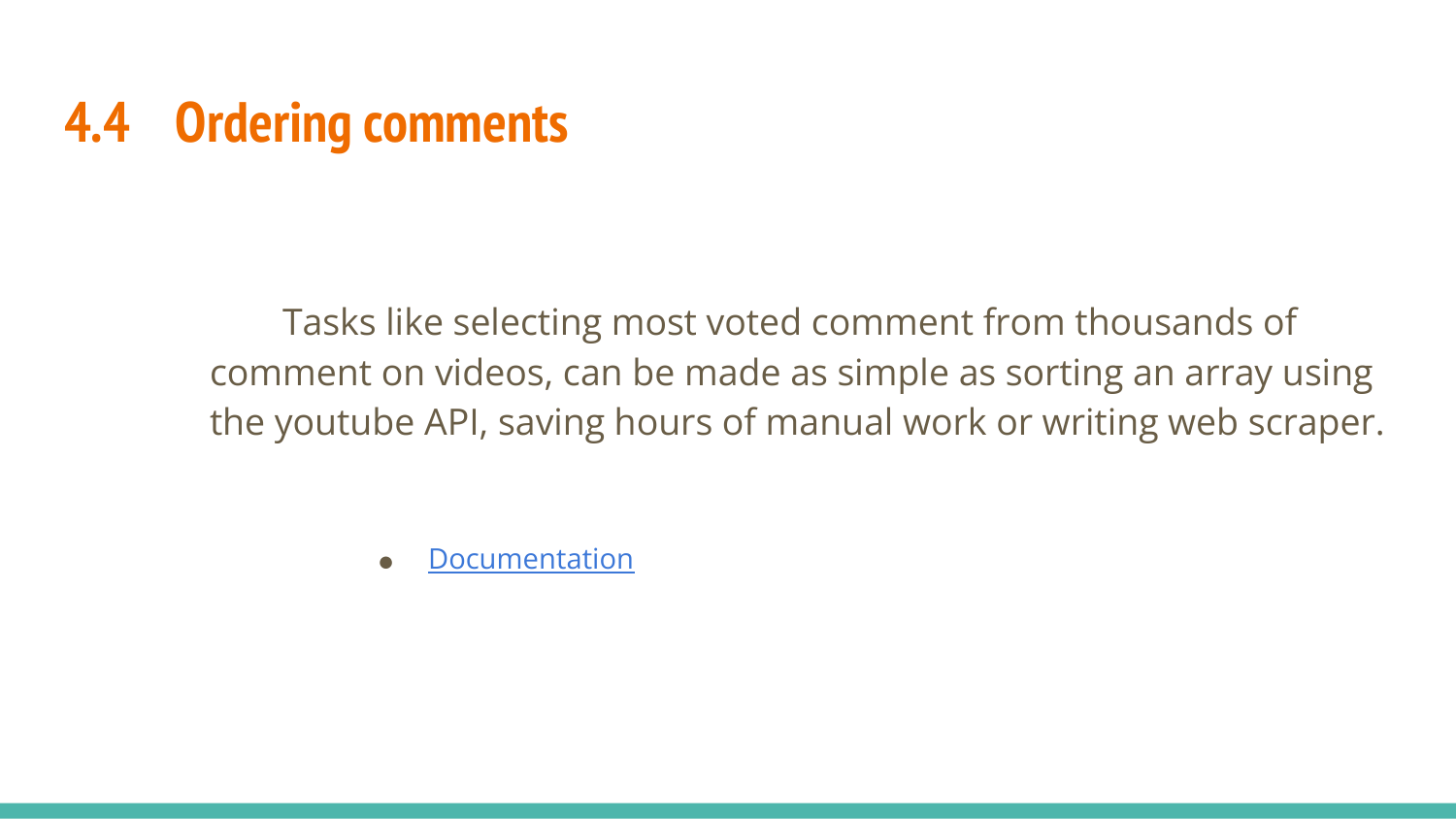

# 4.4    Ordering comments

Tasks like selecting most voted comment from thousands of comment on videos, can be made as simple as sorting an array using the youtube API, saving hours of manual work or writing web scraper.

Documentation